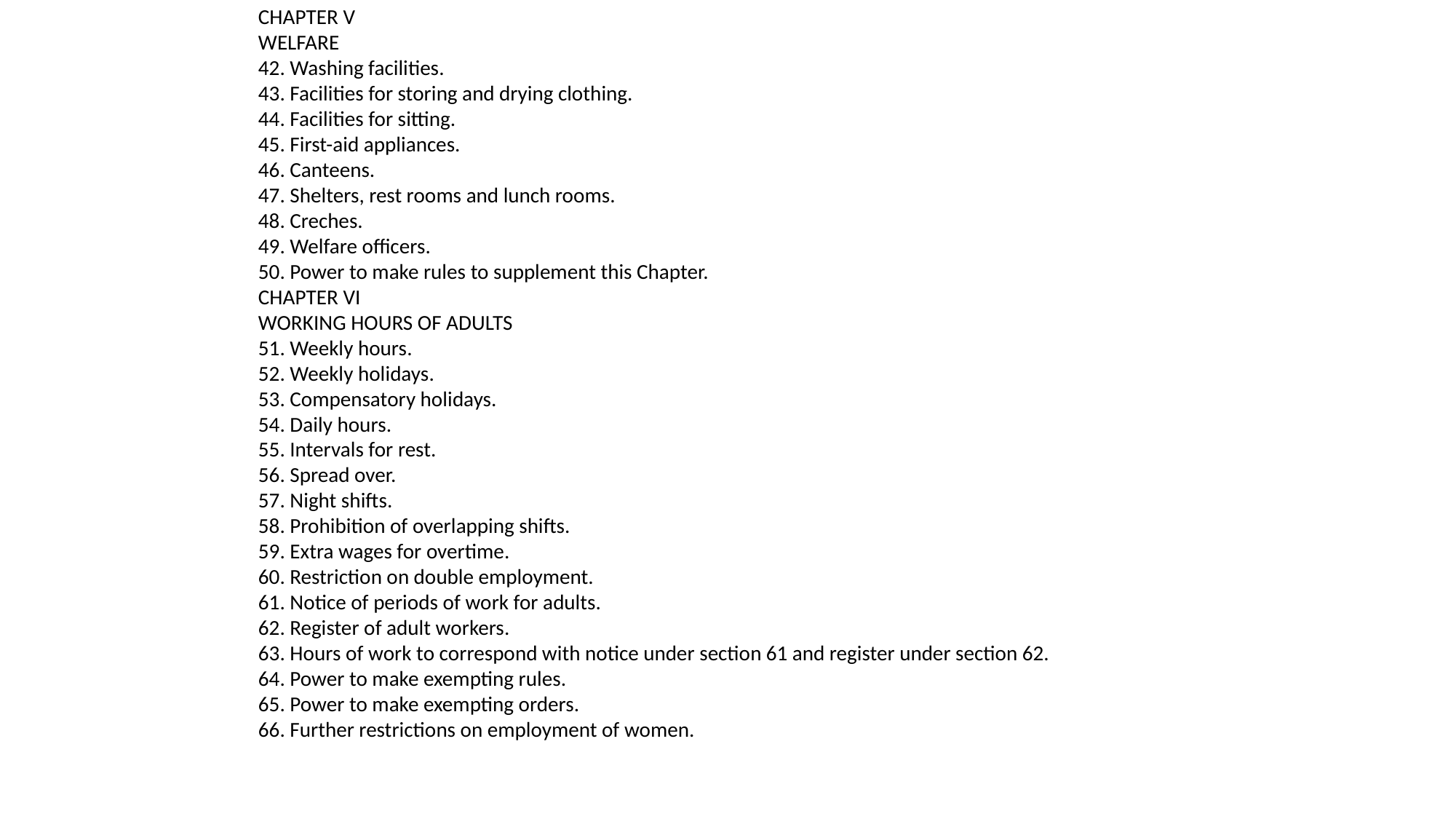

CHAPTER V
WELFARE
42. Washing facilities.
43. Facilities for storing and drying clothing.
44. Facilities for sitting.
45. First-aid appliances.
46. Canteens.
47. Shelters, rest rooms and lunch rooms.
48. Creches.
49. Welfare officers.
50. Power to make rules to supplement this Chapter.
CHAPTER VI
WORKING HOURS OF ADULTS
51. Weekly hours.
52. Weekly holidays.
53. Compensatory holidays.
54. Daily hours.
55. Intervals for rest.
56. Spread over.
57. Night shifts.
58. Prohibition of overlapping shifts.
59. Extra wages for overtime.
60. Restriction on double employment.
61. Notice of periods of work for adults.
62. Register of adult workers.
63. Hours of work to correspond with notice under section 61 and register under section 62.
64. Power to make exempting rules.
65. Power to make exempting orders.
66. Further restrictions on employment of women.